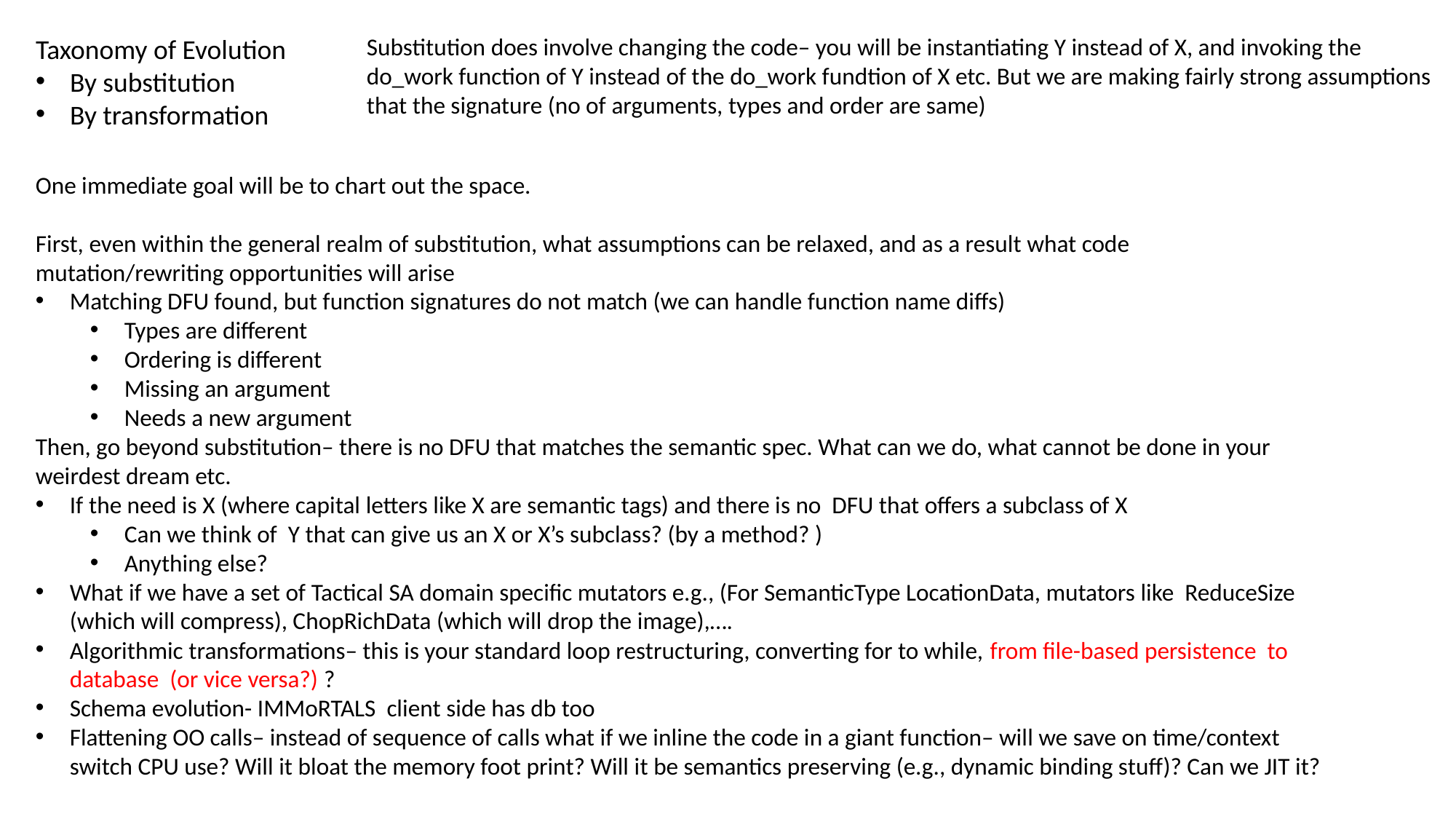

Taxonomy of Evolution
By substitution
By transformation
Substitution does involve changing the code– you will be instantiating Y instead of X, and invoking the do_work function of Y instead of the do_work fundtion of X etc. But we are making fairly strong assumptions that the signature (no of arguments, types and order are same)
One immediate goal will be to chart out the space.

First, even within the general realm of substitution, what assumptions can be relaxed, and as a result what code mutation/rewriting opportunities will arise
Matching DFU found, but function signatures do not match (we can handle function name diffs)
Types are different
Ordering is different
Missing an argument
Needs a new argument
Then, go beyond substitution– there is no DFU that matches the semantic spec. What can we do, what cannot be done in your weirdest dream etc.
If the need is X (where capital letters like X are semantic tags) and there is no  DFU that offers a subclass of X
Can we think of  Y that can give us an X or X’s subclass? (by a method? )
Anything else?
What if we have a set of Tactical SA domain specific mutators e.g., (For SemanticType LocationData, mutators like  ReduceSize (which will compress), ChopRichData (which will drop the image),….
Algorithmic transformations– this is your standard loop restructuring, converting for to while, from file-based persistence  to database  (or vice versa?) ?
Schema evolution- IMMoRTALS  client side has db too
Flattening OO calls– instead of sequence of calls what if we inline the code in a giant function– will we save on time/context switch CPU use? Will it bloat the memory foot print? Will it be semantics preserving (e.g., dynamic binding stuff)? Can we JIT it?